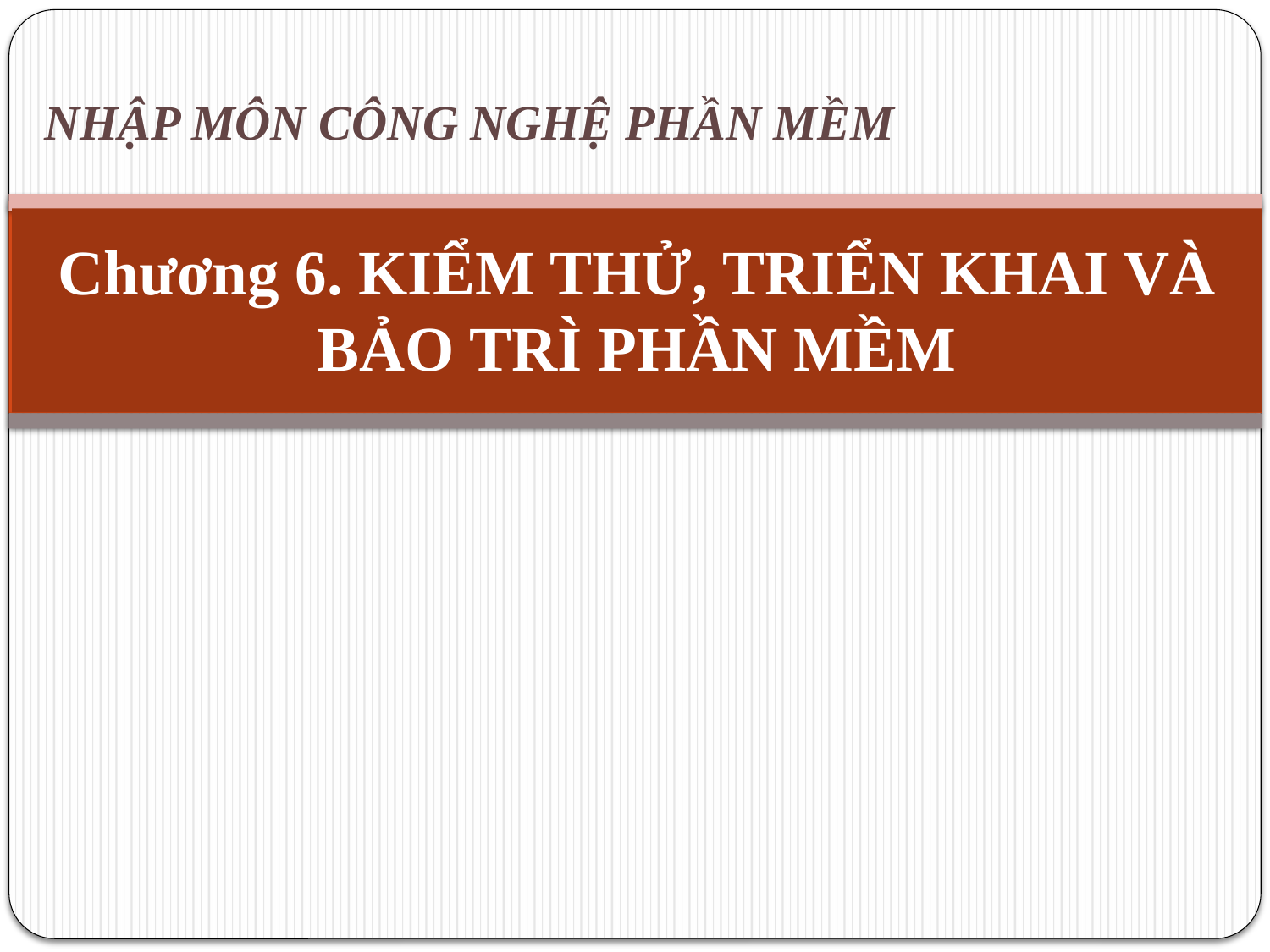

NHẬP MÔN CÔNG NGHỆ PHẦN MỀM
# Chương 6. KIỂM THỬ, TRIỂN KHAI VÀ BẢO TRÌ PHẦN MỀM